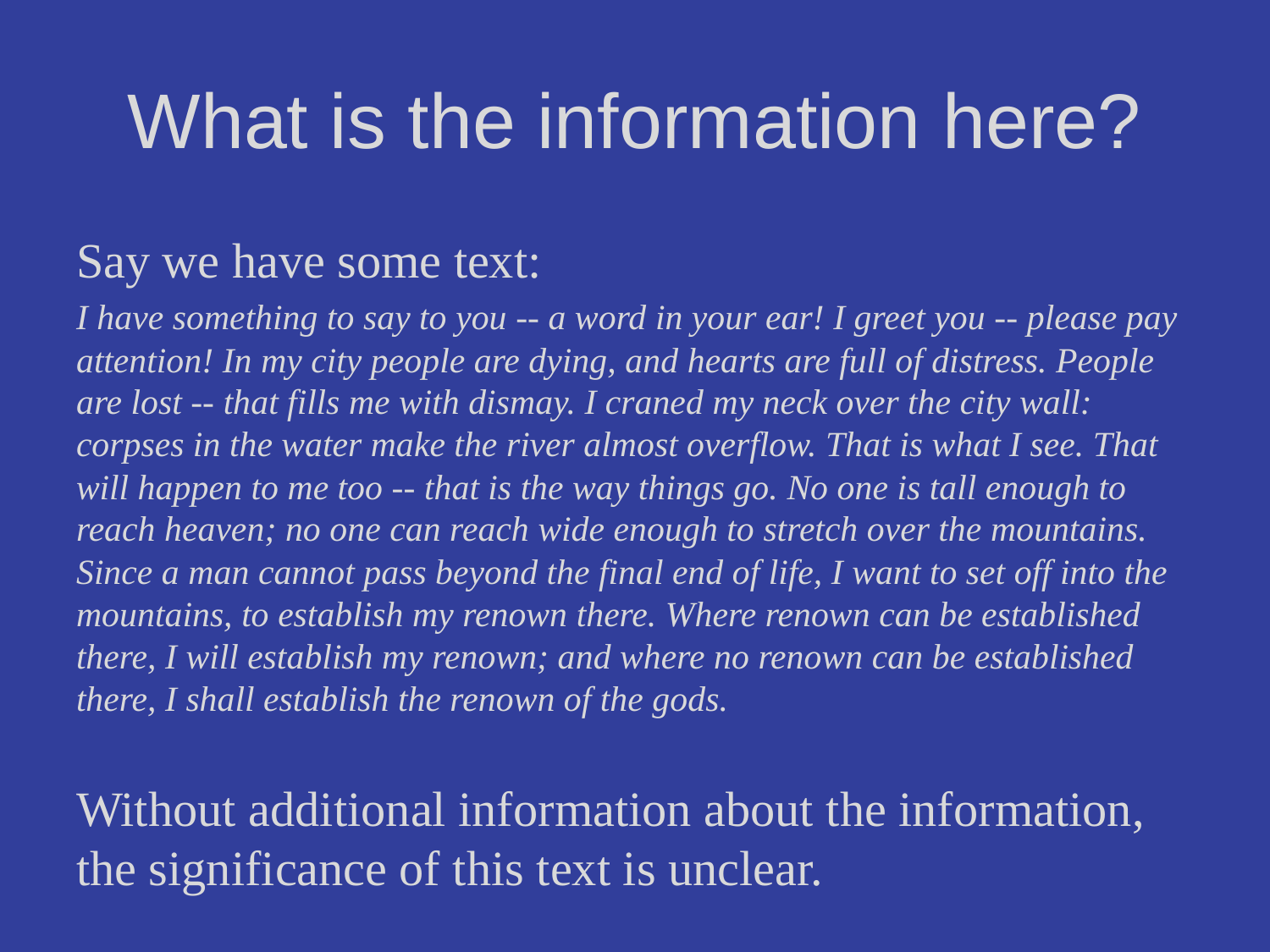

What is the information here?
Say we have some text:
I have something to say to you -- a word in your ear! I greet you -- please pay attention! In my city people are dying, and hearts are full of distress. People are lost -- that fills me with dismay. I craned my neck over the city wall: corpses in the water make the river almost overflow. That is what I see. That will happen to me too -- that is the way things go. No one is tall enough to reach heaven; no one can reach wide enough to stretch over the mountains. Since a man cannot pass beyond the final end of life, I want to set off into the mountains, to establish my renown there. Where renown can be established there, I will establish my renown; and where no renown can be established there, I shall establish the renown of the gods.

Without additional information about the information, the significance of this text is unclear.